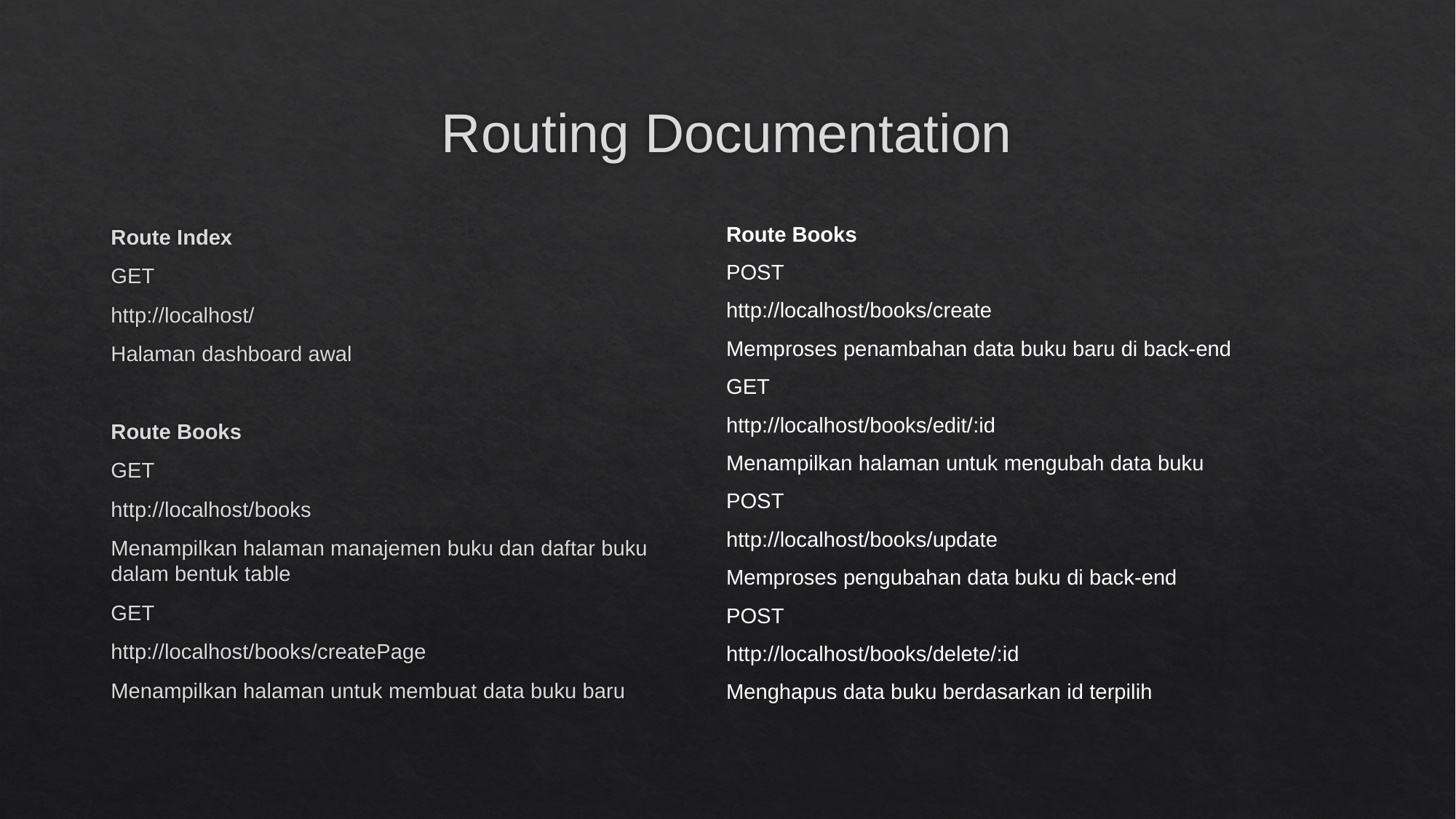

# Routing Documentation
Route Index
GET
http://localhost/
Halaman dashboard awal

Route Books
GET
http://localhost/books
Menampilkan halaman manajemen buku dan daftar buku dalam bentuk table
GET
http://localhost/books/createPage
Menampilkan halaman untuk membuat data buku baru

Route Books
POST
http://localhost/books/create
Memproses penambahan data buku baru di back-end
GET
http://localhost/books/edit/:id
Menampilkan halaman untuk mengubah data buku
POST
http://localhost/books/update
Memproses pengubahan data buku di back-end
POST
http://localhost/books/delete/:id
Menghapus data buku berdasarkan id terpilih